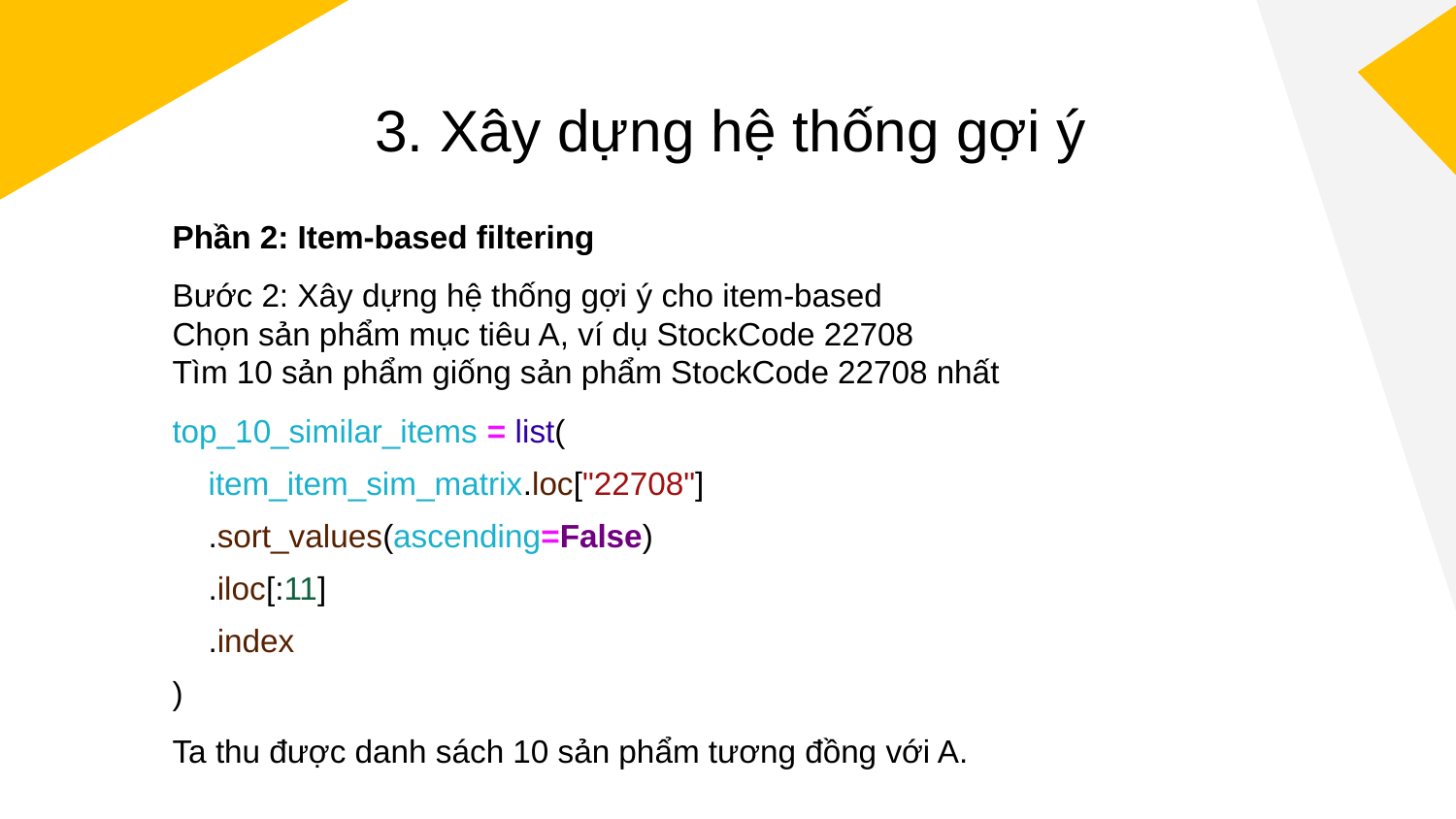

# 3. Xây dựng hệ thống gợi ý

Phần 2: Item-based filtering
Bước 2: Xây dựng hệ thống gợi ý cho item-based
Chọn sản phẩm mục tiêu A, ví dụ StockCode 22708
Tìm 10 sản phẩm giống sản phẩm StockCode 22708 nhất
top_10_similar_items = list(
    item_item_sim_matrix.loc["22708"]
    .sort_values(ascending=False)
    .iloc[:11]
    .index
)
Ta thu được danh sách 10 sản phẩm tương đồng với A.